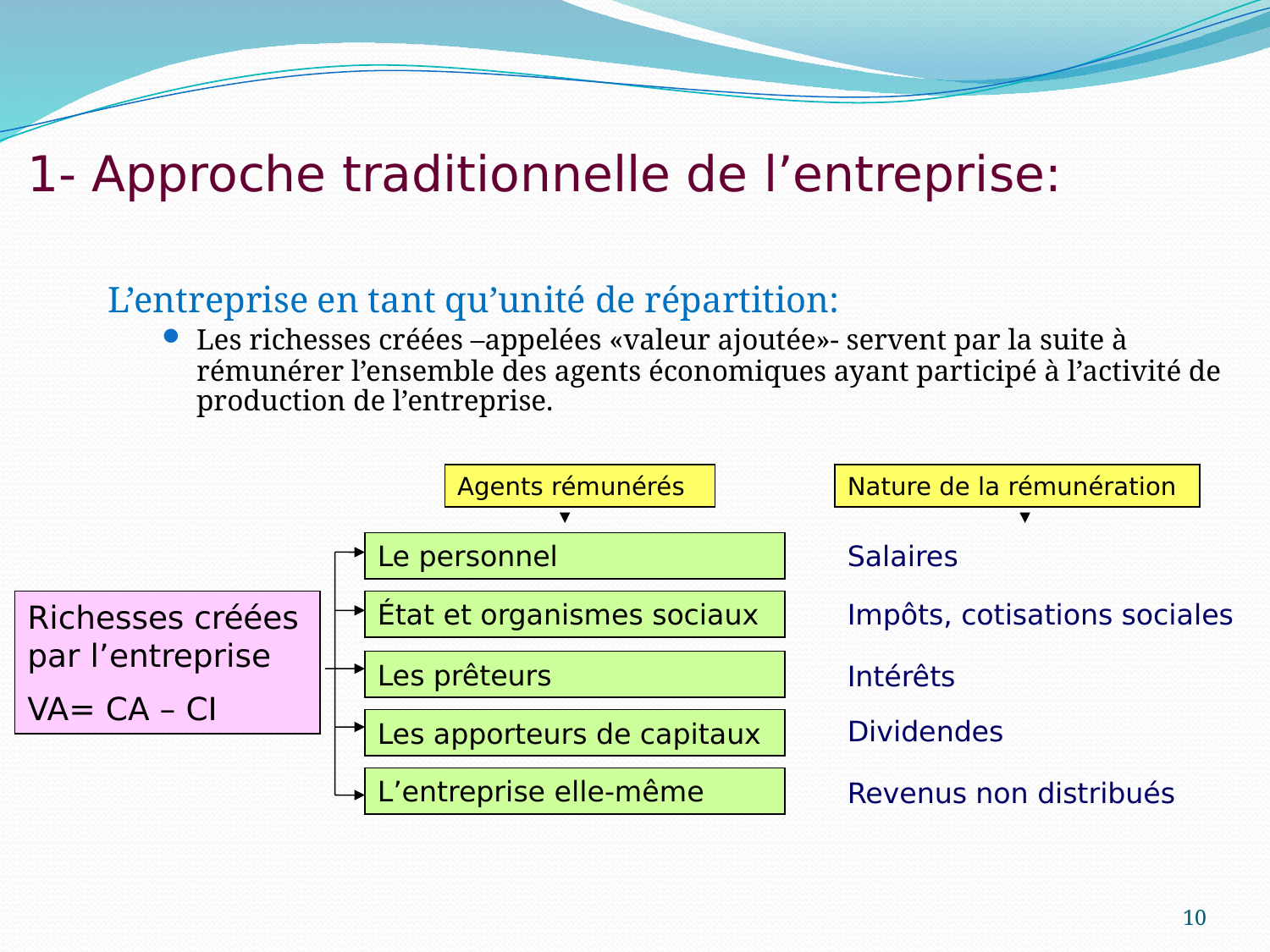

1- Approche traditionnelle de l’entreprise:
L’entreprise en tant qu’unité de répartition:
Les richesses créées –appelées «valeur ajoutée»- servent par la suite à rémunérer l’ensemble des agents économiques ayant participé à l’activité de production de l’entreprise.

La part de chaque agent dépend du degré de sa participation à l’activité économique de l’entreprise
Agents rémunérés
Nature de la rémunération

Le personnel
Salaires

Richesses créées par l’entreprise
VA= CA – CI
État et organismes sociaux
Impôts, cotisations sociales

Les prêteurs
Intérêts

Dividendes
Les apporteurs de capitaux

L’entreprise elle-même
Revenus non distribués

10